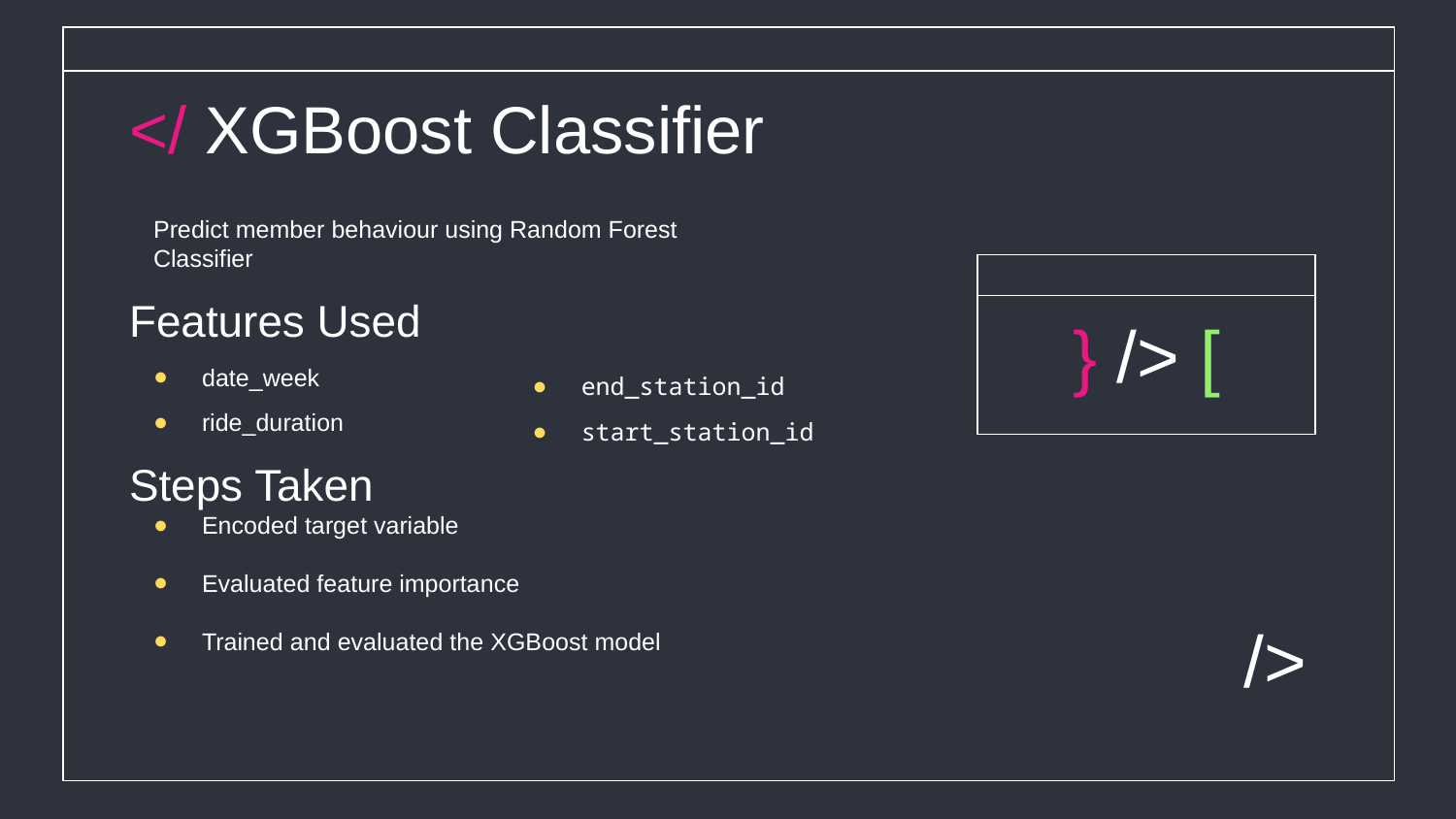

# </ XGBoost Classifier
Predict member behaviour using Random Forest Classifier
Features Used
date_week
ride_duration
Steps Taken
Encoded target variable

Evaluated feature importance

Trained and evaluated the XGBoost model

} /> [
end_station_id
start_station_id
/>